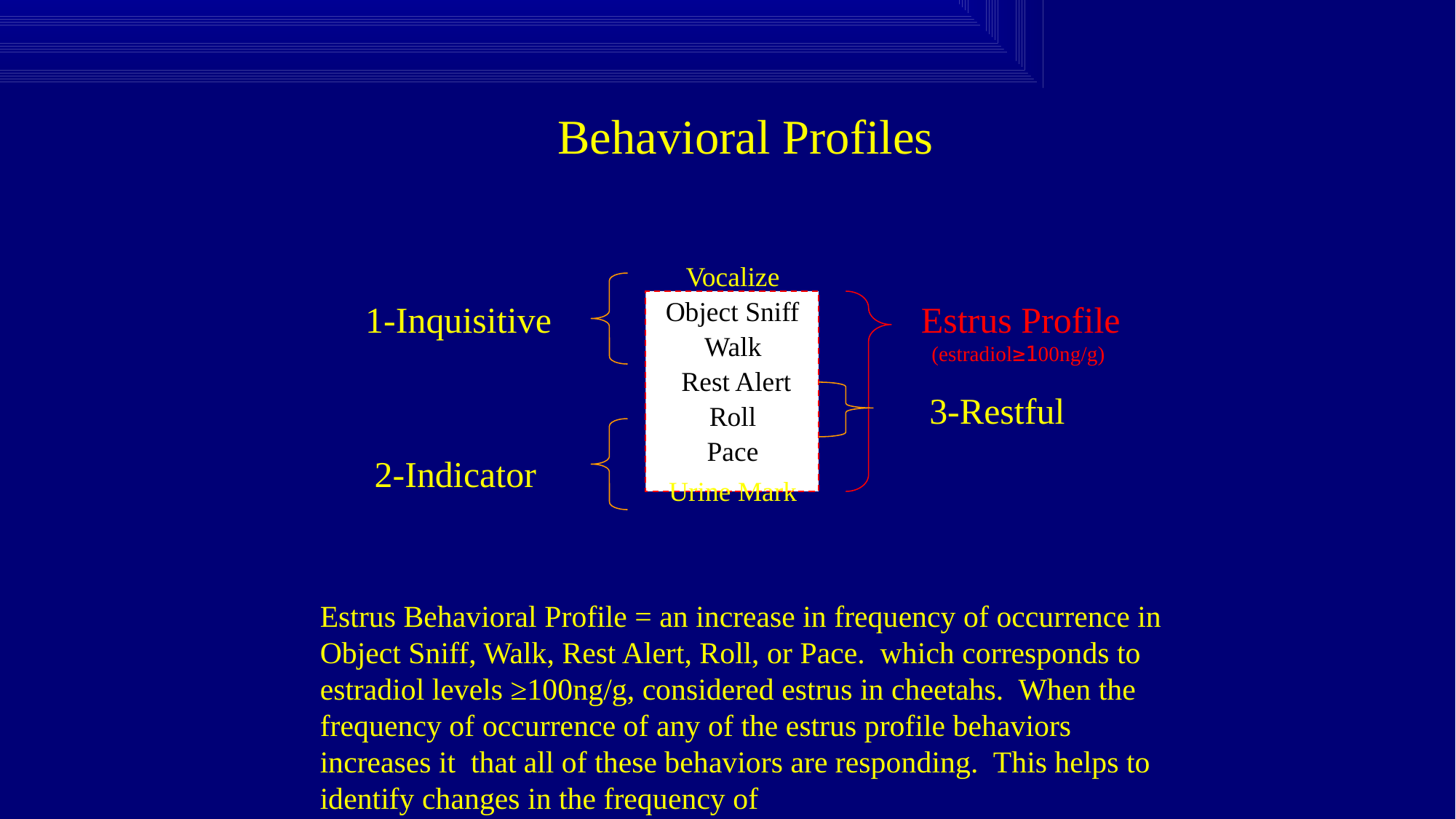

Behavioral Profiles

Vocalize
Object Sniff
Walk
 Rest Alert
Roll
Pace
Urine Mark

1-Inquisitive

Estrus Profile
  (estradiol≥100ng/g)

 3-Restful

2-Indicator
Estrus Behavioral Profile = an increase in frequency of occurrence in Object Sniff, Walk, Rest Alert, Roll, or Pace.  which corresponds to estradiol levels ≥100ng/g, considered estrus in cheetahs.  When the frequency of occurrence of any of the estrus profile behaviors increases it  that all of these behaviors are responding.  This helps to identify changes in the frequency of